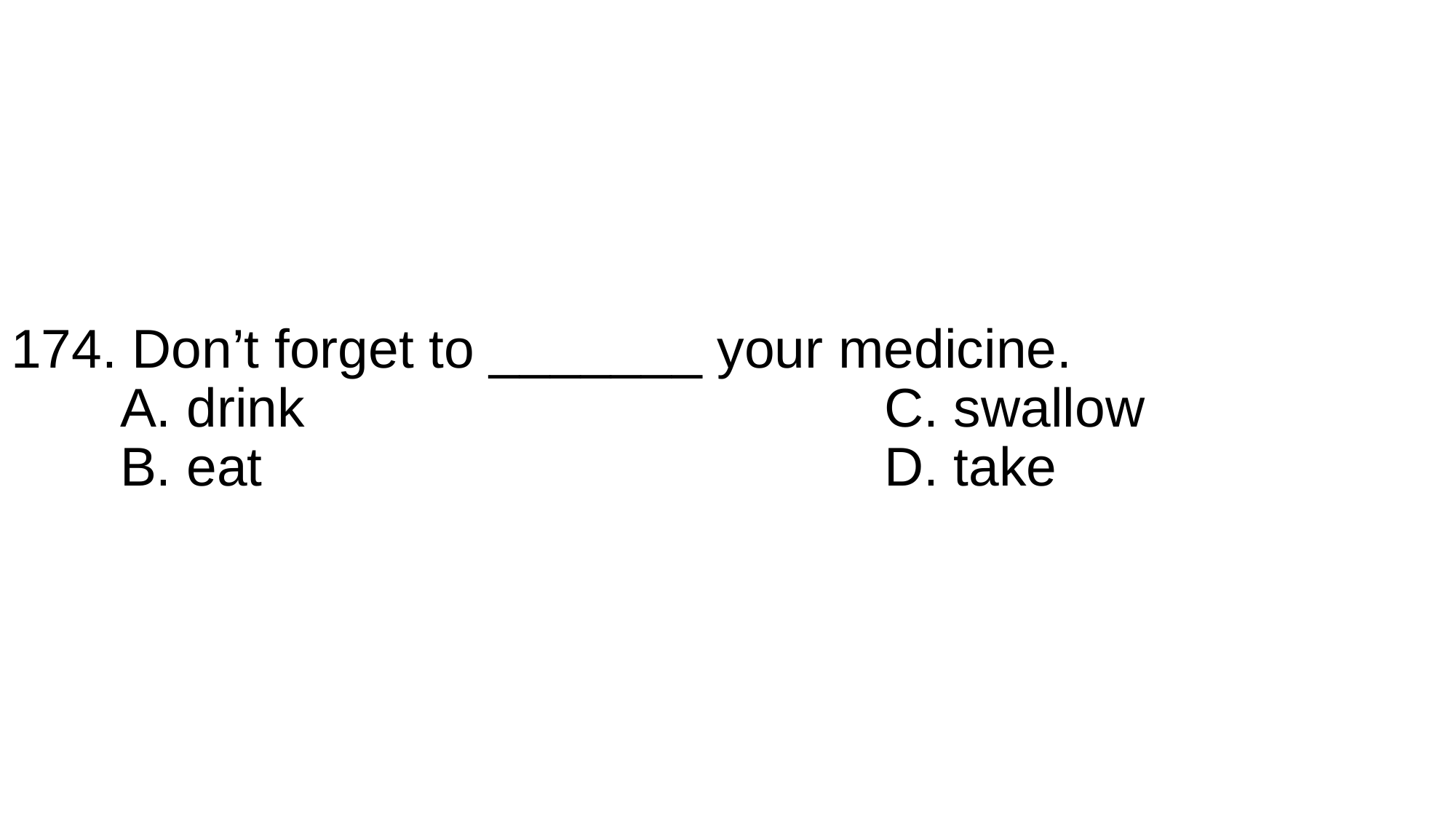

# 174. Don’t forget to _______ your medicine. A. drink						C. swallow B. eat						D. take